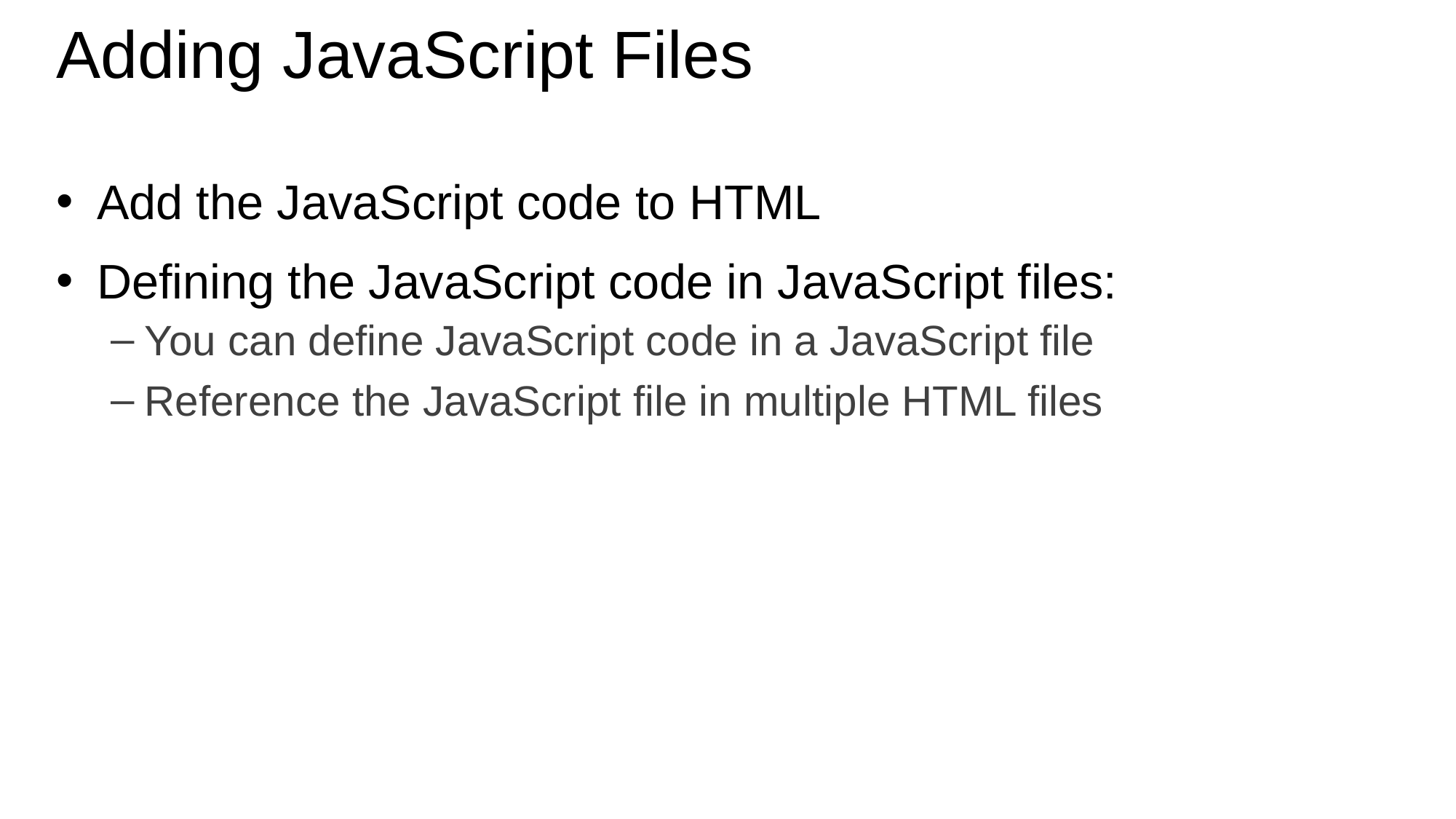

# Adding JavaScript Files
Add the JavaScript code to HTML
Defining the JavaScript code in JavaScript files:
You can define JavaScript code in a JavaScript file
Reference the JavaScript file in multiple HTML files